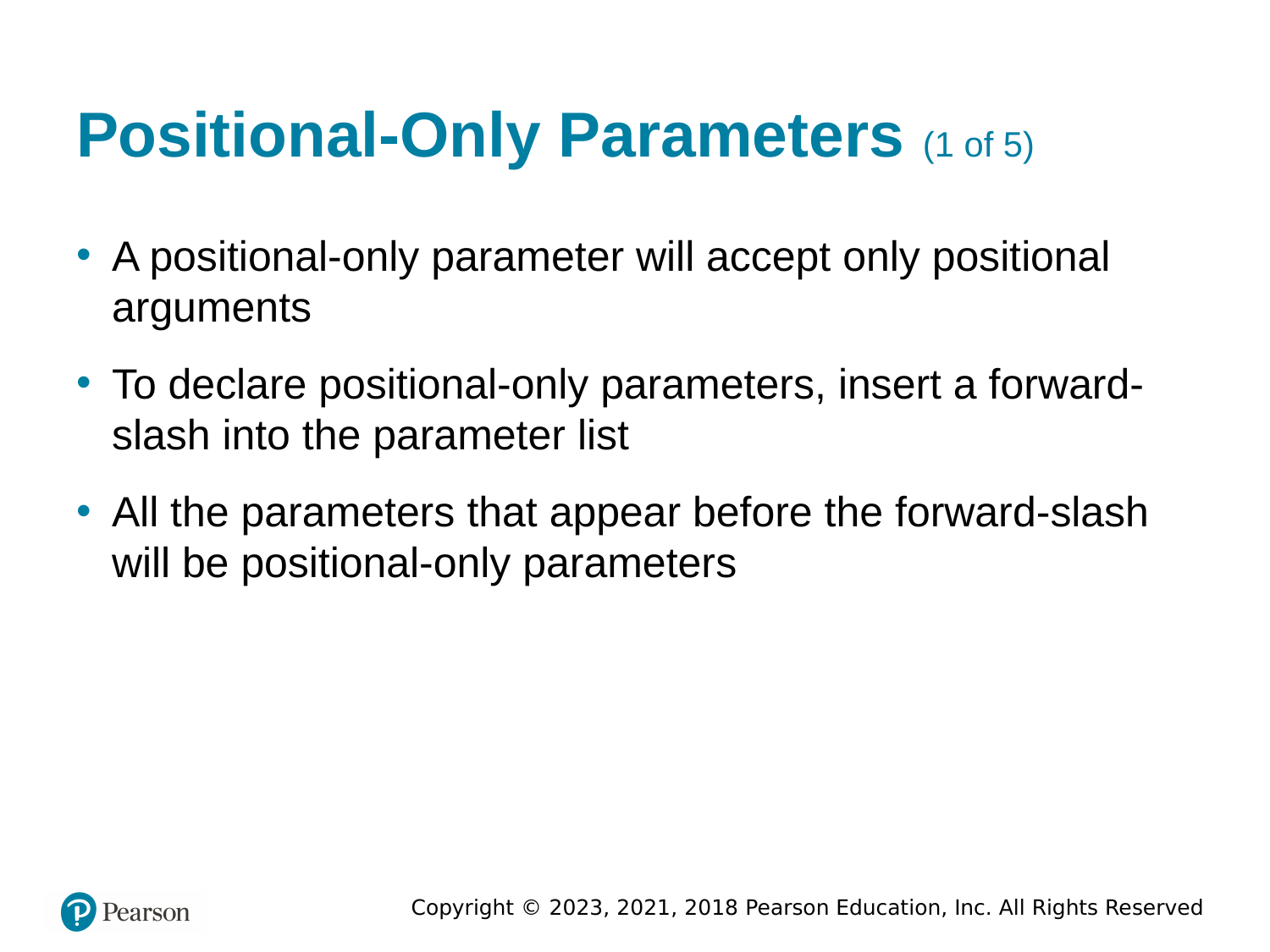

# Positional-Only Parameters (1 of 5)
A positional-only parameter will accept only positional arguments
To declare positional-only parameters, insert a forward-slash into the parameter list
All the parameters that appear before the forward-slash will be positional-only parameters